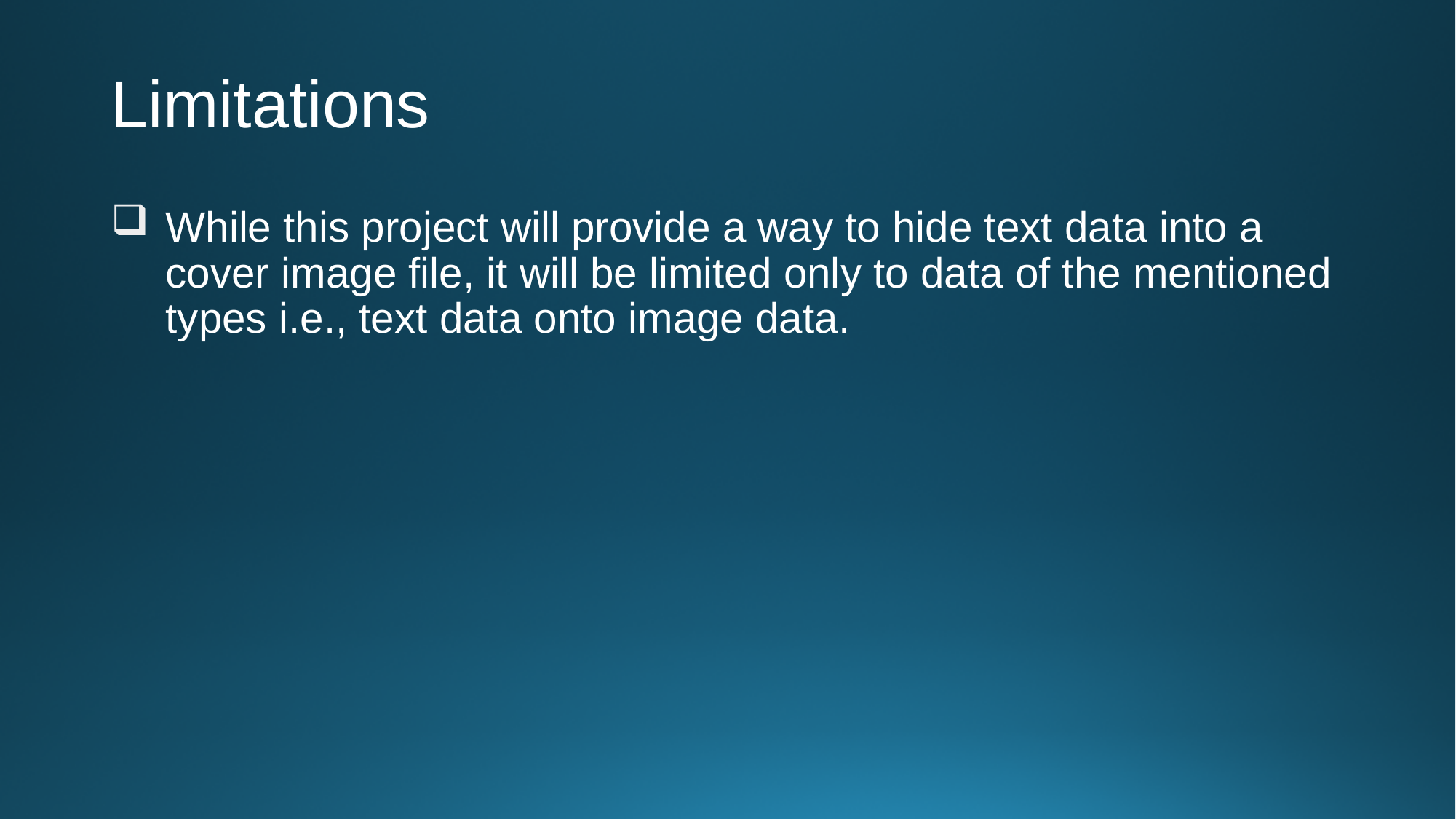

# Limitations
While this project will provide a way to hide text data into a cover image file, it will be limited only to data of the mentioned types i.e., text data onto image data.